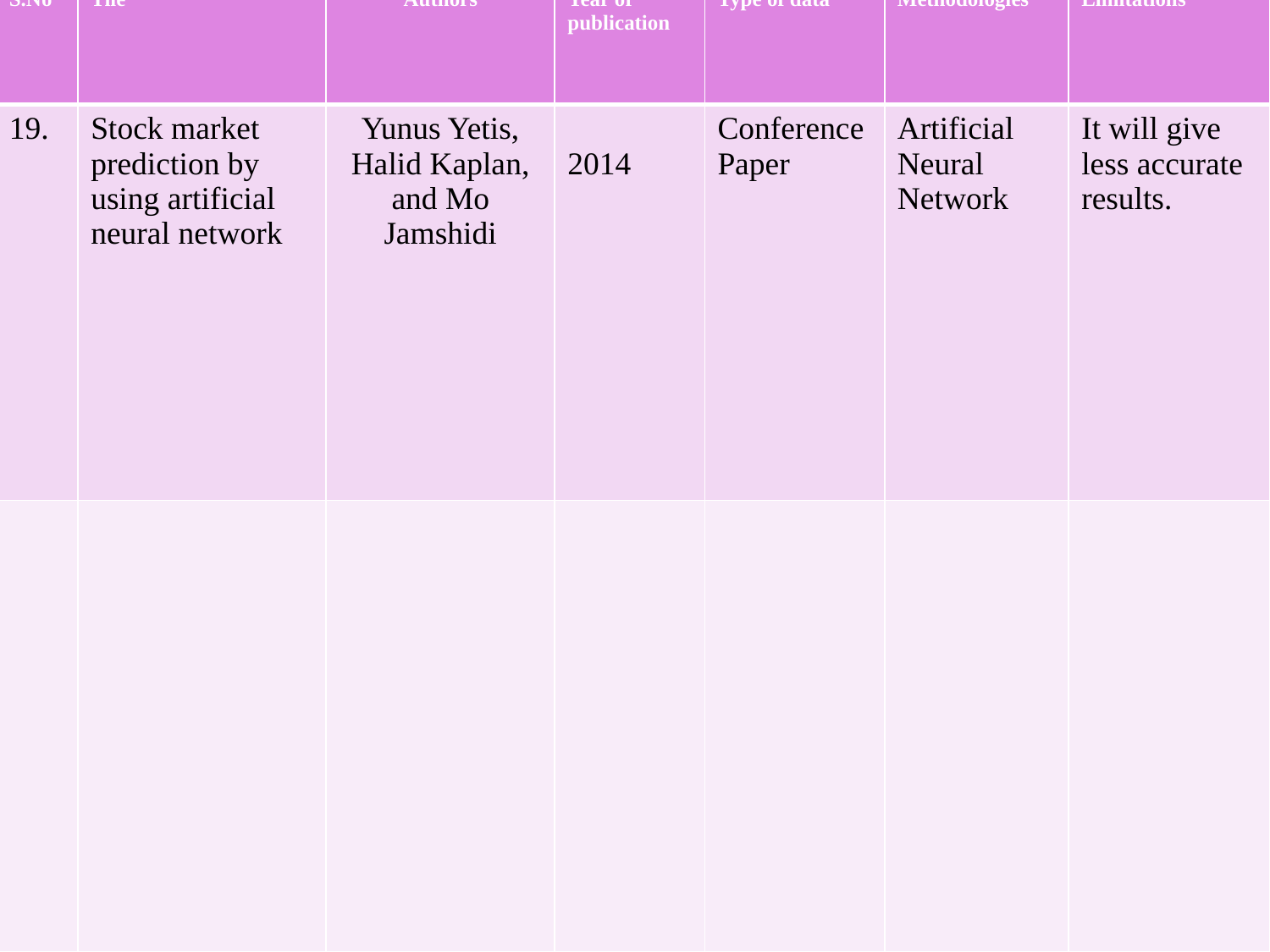

| S.No | Tile | Authors | Year of publication | Type of data | Methodologies | Limitations |
| --- | --- | --- | --- | --- | --- | --- |
| 19. | Stock market prediction by using artificial neural network | Yunus Yetis, Halid Kaplan, and Mo Jamshidi | 2014 | Conference Paper | Artificial Neural Network | It will give less accurate results. |
|  |  |  |  |  |  |  |